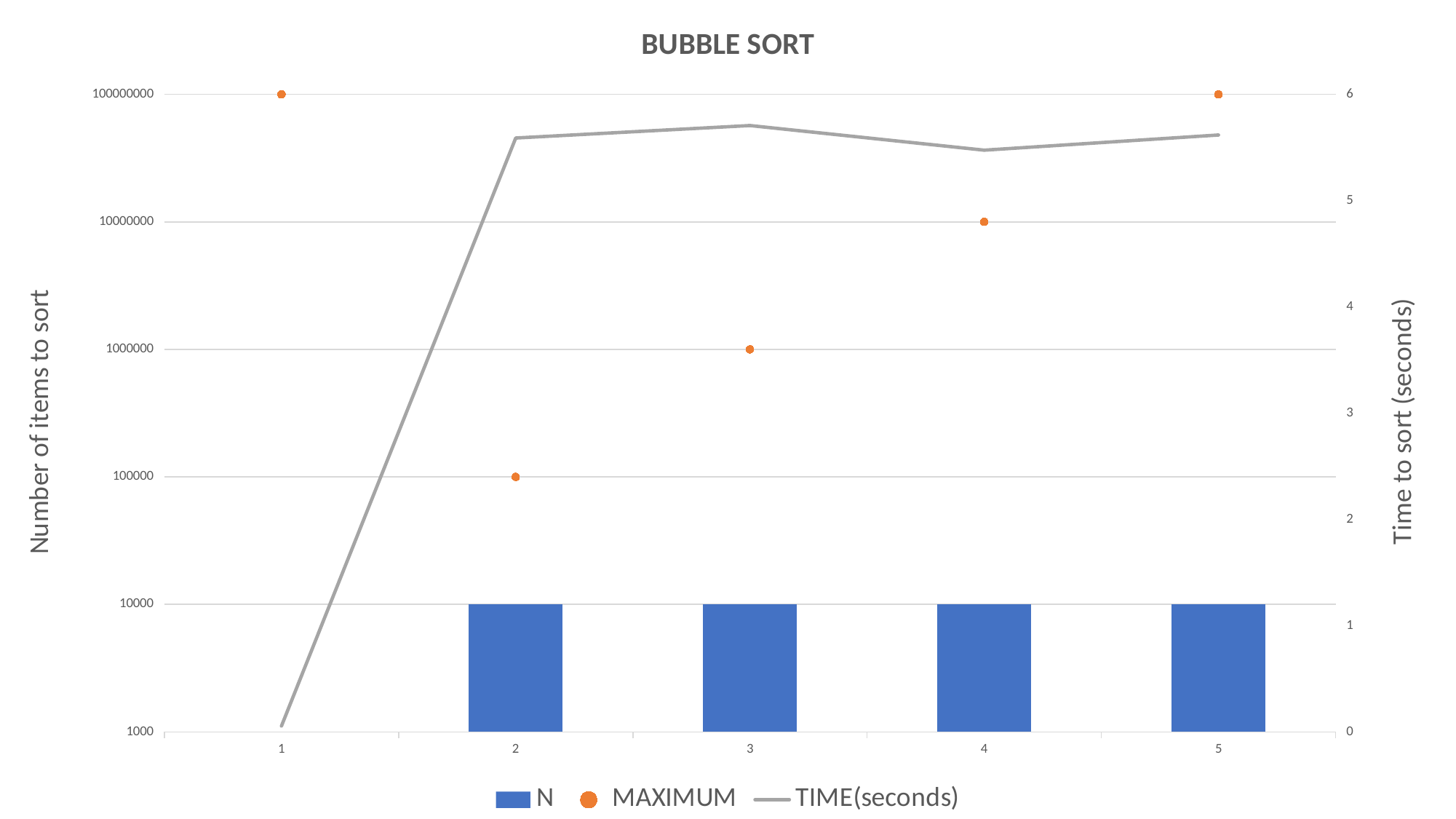

### Chart: BUBBLE SORT

| Category | N | TIME(seconds) | MAXIMUM |
|---|---|---|---|